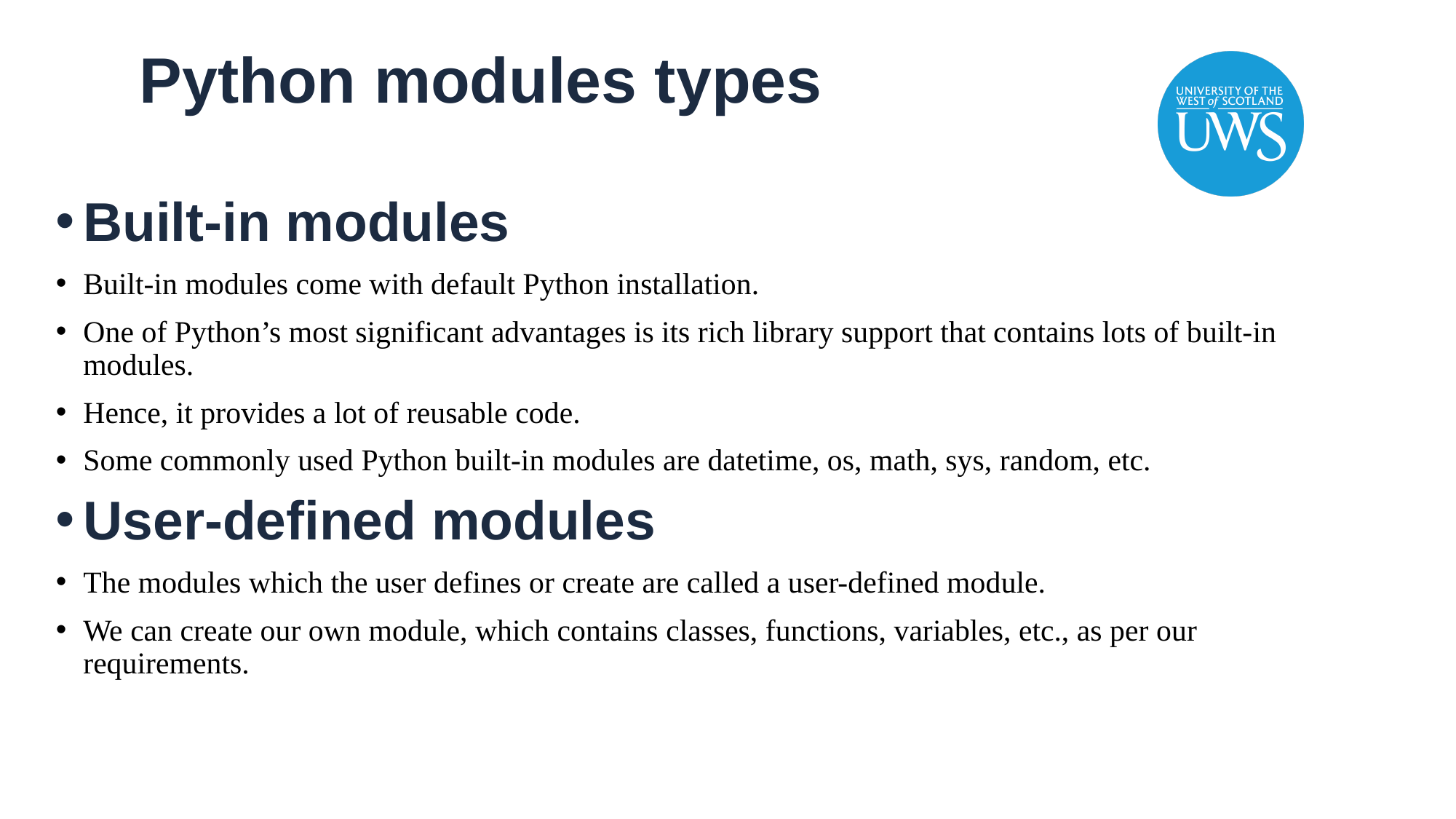

# Python modules types
Built-in modules
Built-in modules come with default Python installation.
One of Python’s most significant advantages is its rich library support that contains lots of built-in modules.
Hence, it provides a lot of reusable code.
Some commonly used Python built-in modules are datetime, os, math, sys, random, etc.
User-defined modules
The modules which the user defines or create are called a user-defined module.
We can create our own module, which contains classes, functions, variables, etc., as per our requirements.